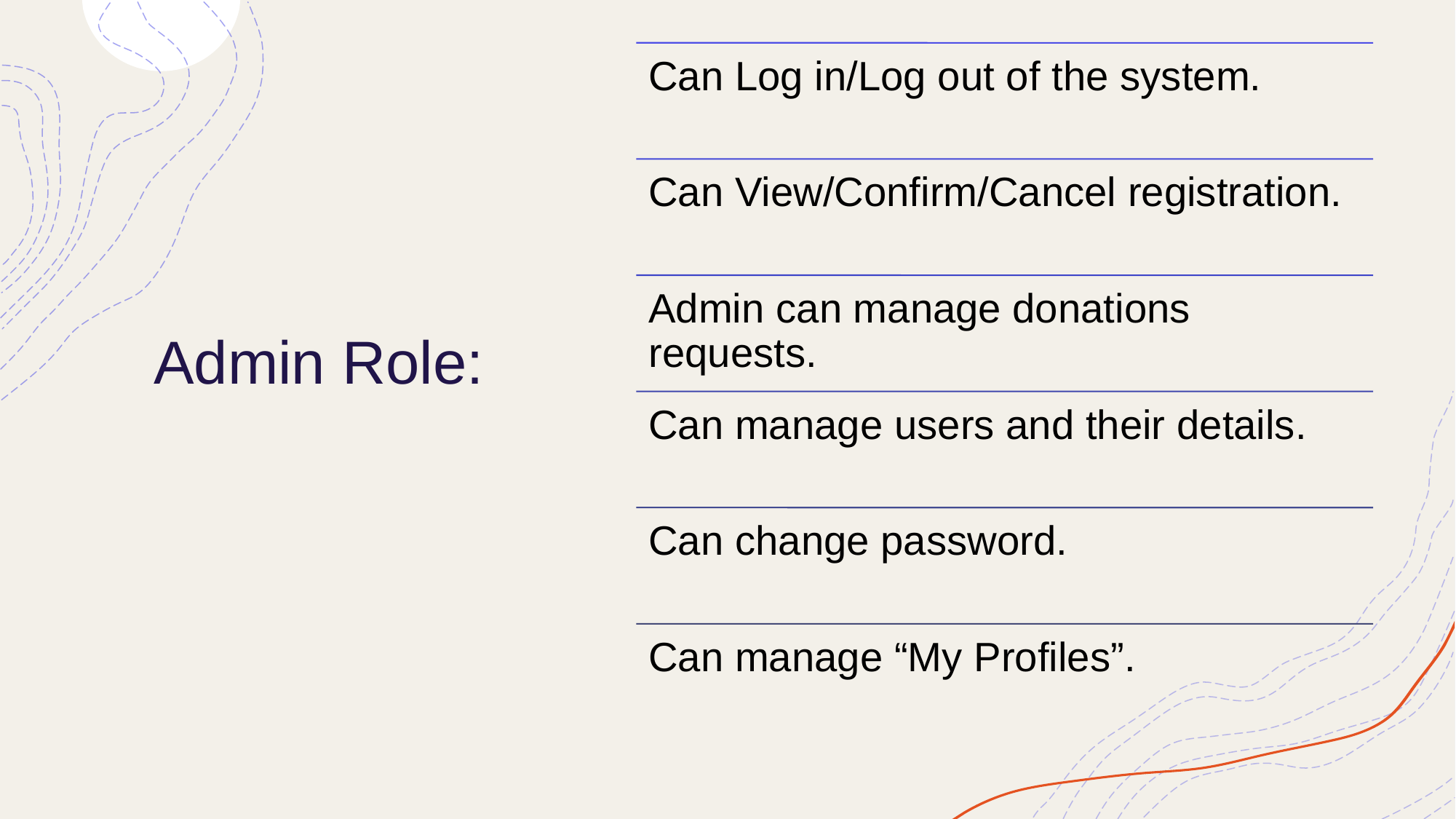

Can Log in/Log out of the system.
Can View/Confirm/Cancel registration.
Admin can manage donations requests.
Can manage users and their details.
Can change password.
Can manage “My Profiles”.
# Admin Role: